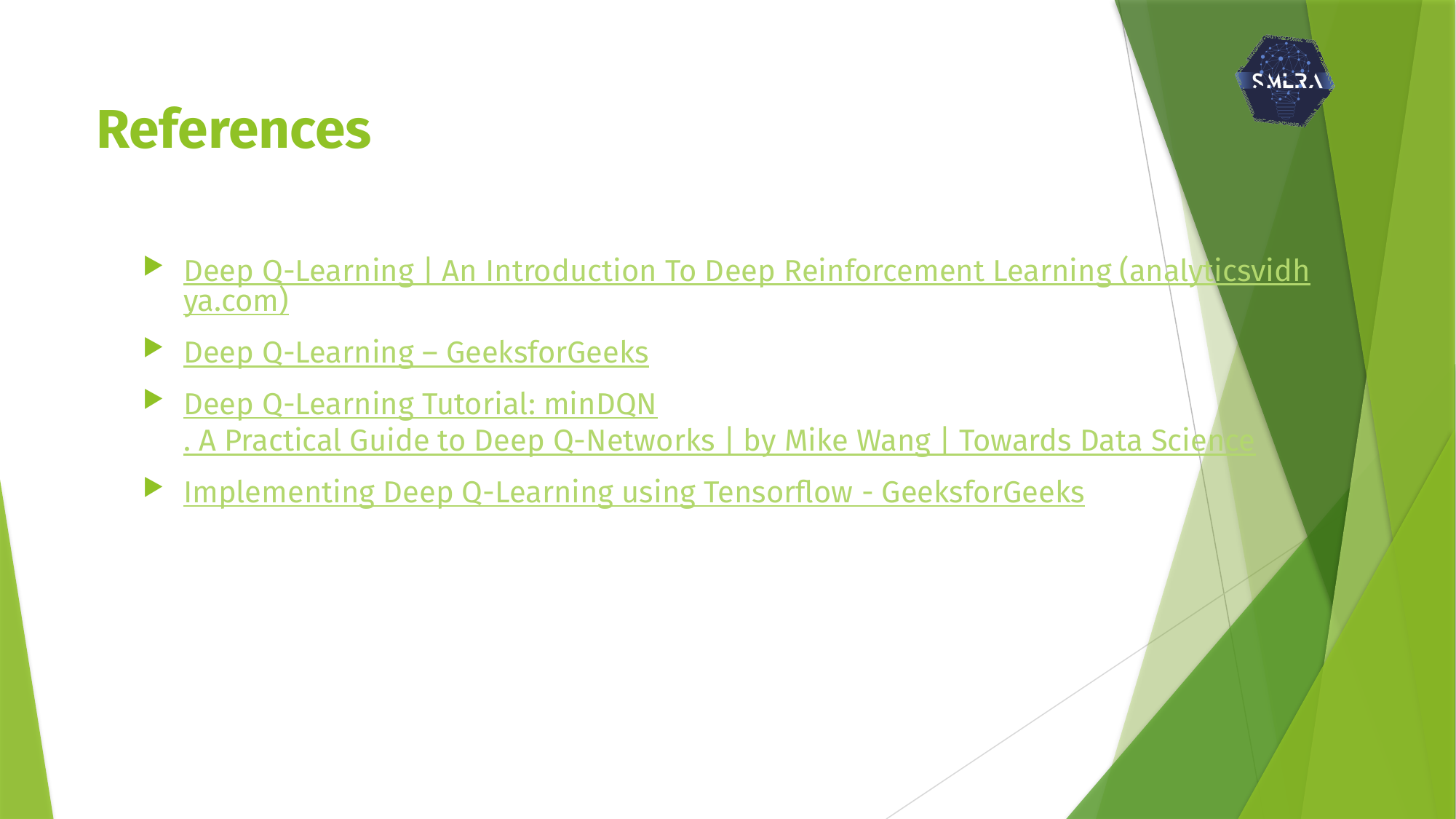

# References
Deep Q-Learning | An Introduction To Deep Reinforcement Learning (analyticsvidhya.com)
Deep Q-Learning – GeeksforGeeks
Deep Q-Learning Tutorial: minDQN. A Practical Guide to Deep Q-Networks | by Mike Wang | Towards Data Science
Implementing Deep Q-Learning using Tensorflow - GeeksforGeeks